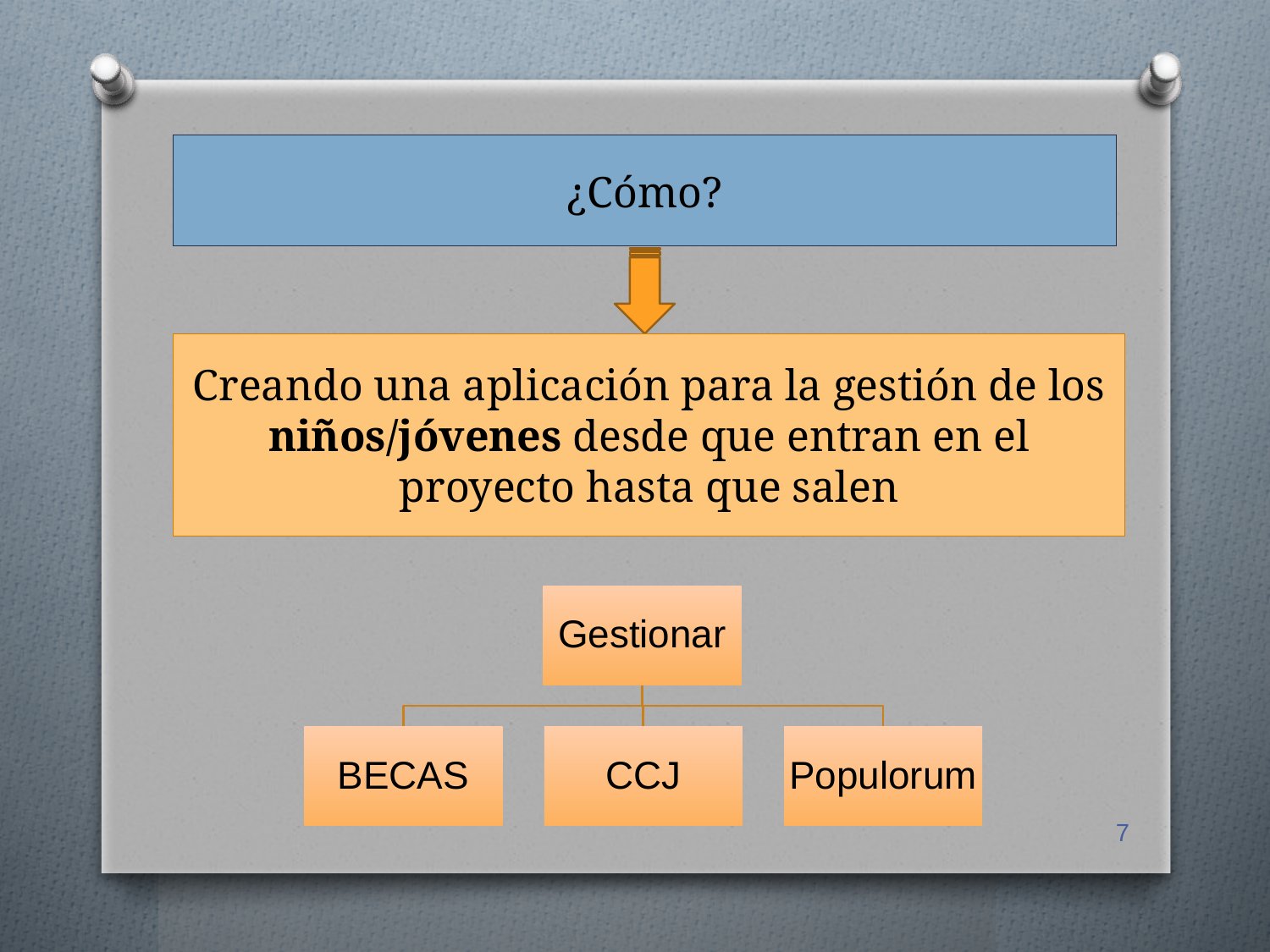

¿Cómo?

Creando una aplicación para la gestión de los niños/jóvenes desde que entran en el proyecto hasta que salen
Gestionar
BECAS
CCJ
Populorum
7